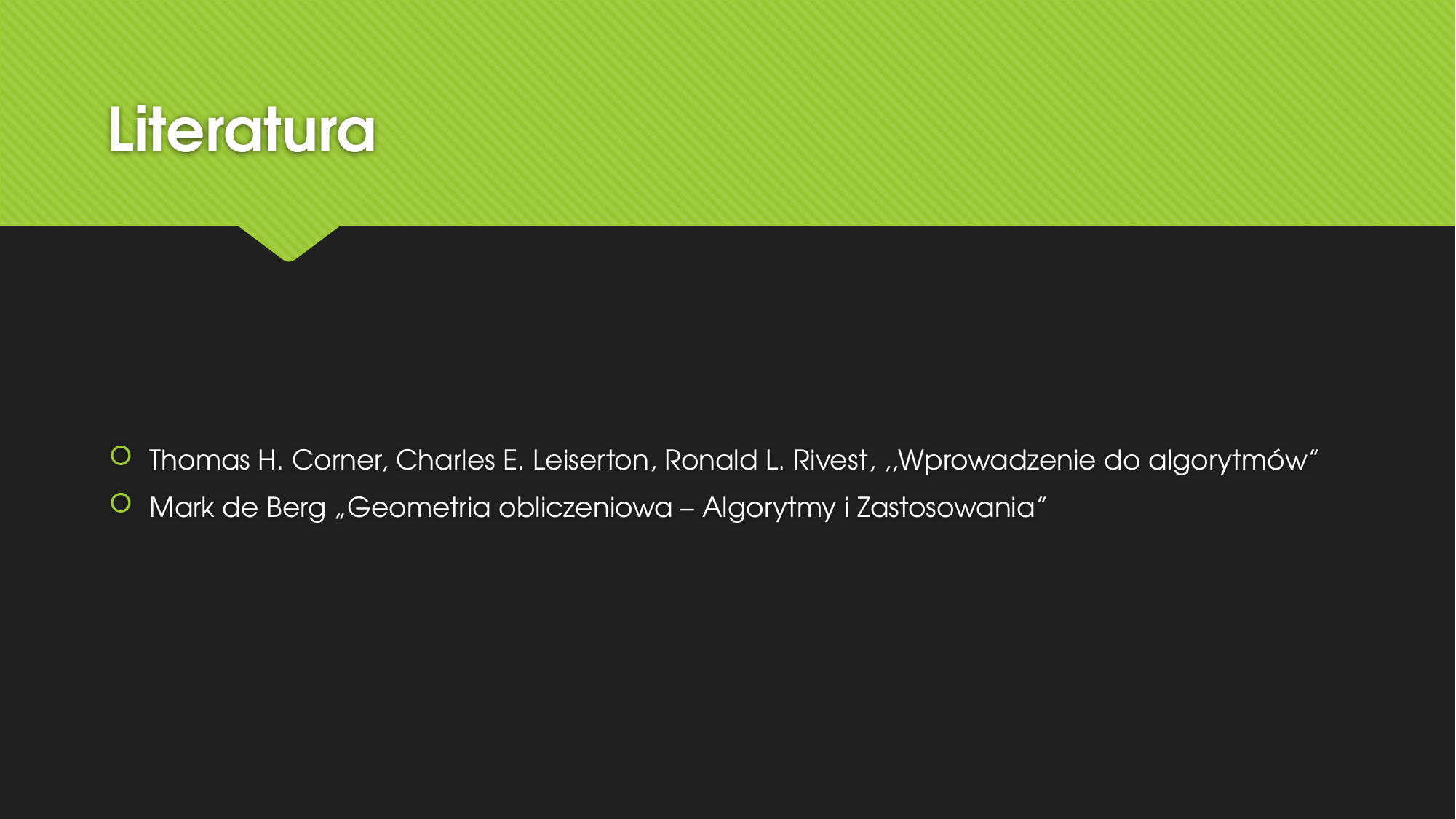

# Literatura
Thomas H. Corner, Charles E. Leiserton, Ronald L. Rivest, ,,Wprowadzenie do algorytmów”
Mark de Berg „Geometria obliczeniowa – Algorytmy i Zastosowania”